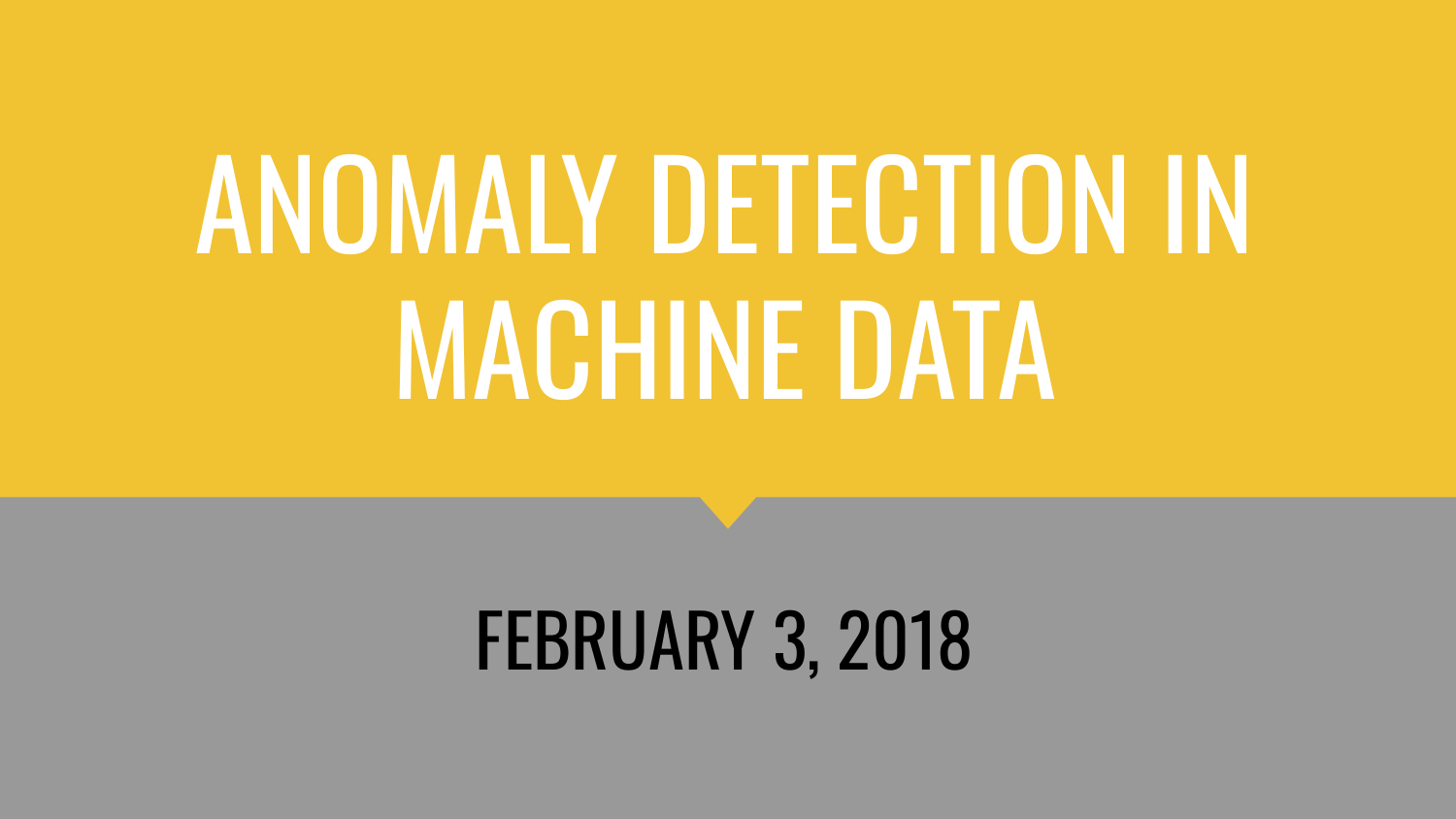

# ANOMALY DETECTION IN MACHINE DATA
FEBRUARY 3, 2018